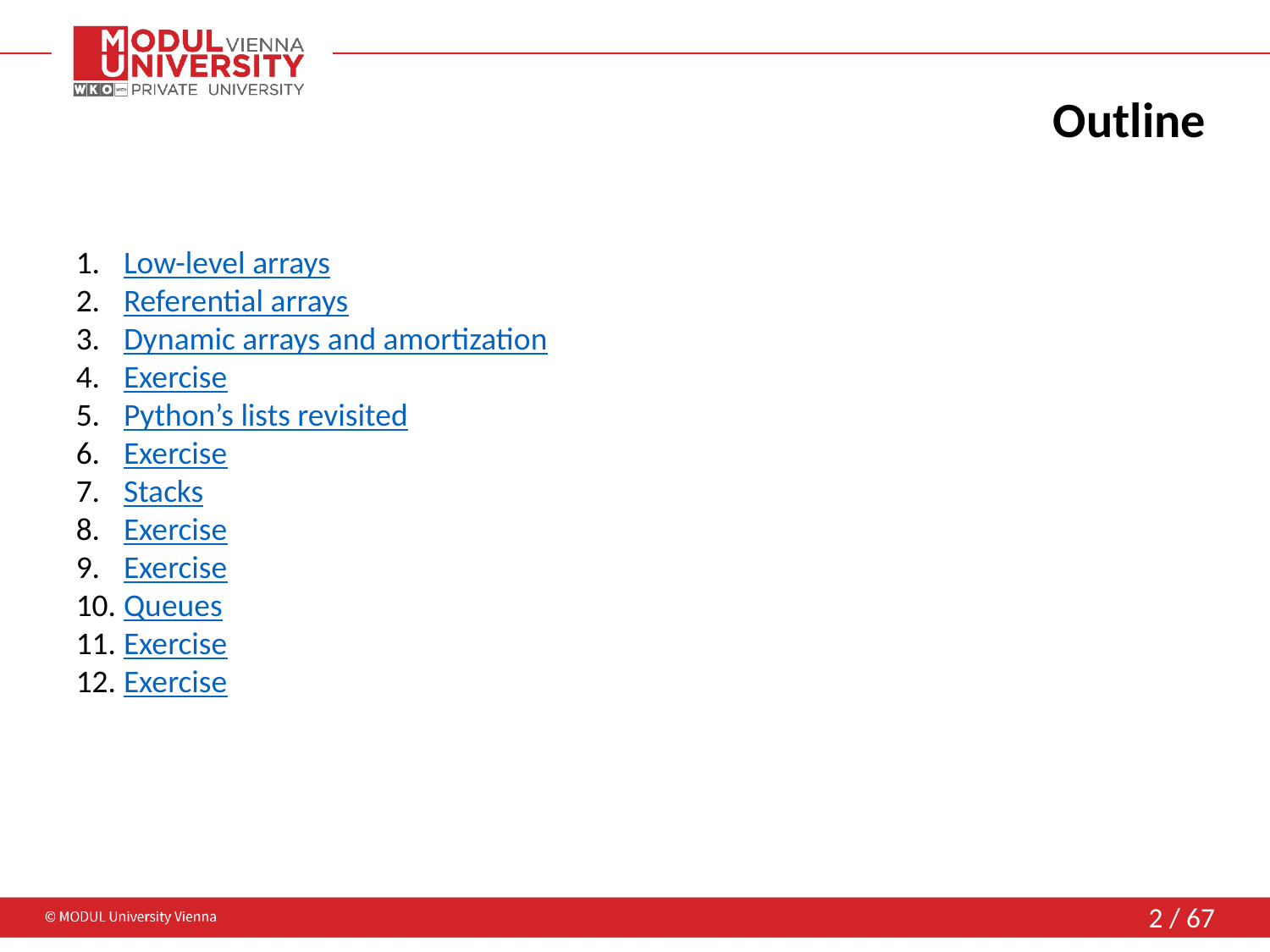

# Outline

Low-level arrays
Referential arrays
Dynamic arrays and amortization
Exercise
Python’s lists revisited
Exercise
Stacks
Exercise
Exercise
Queues
Exercise
Exercise